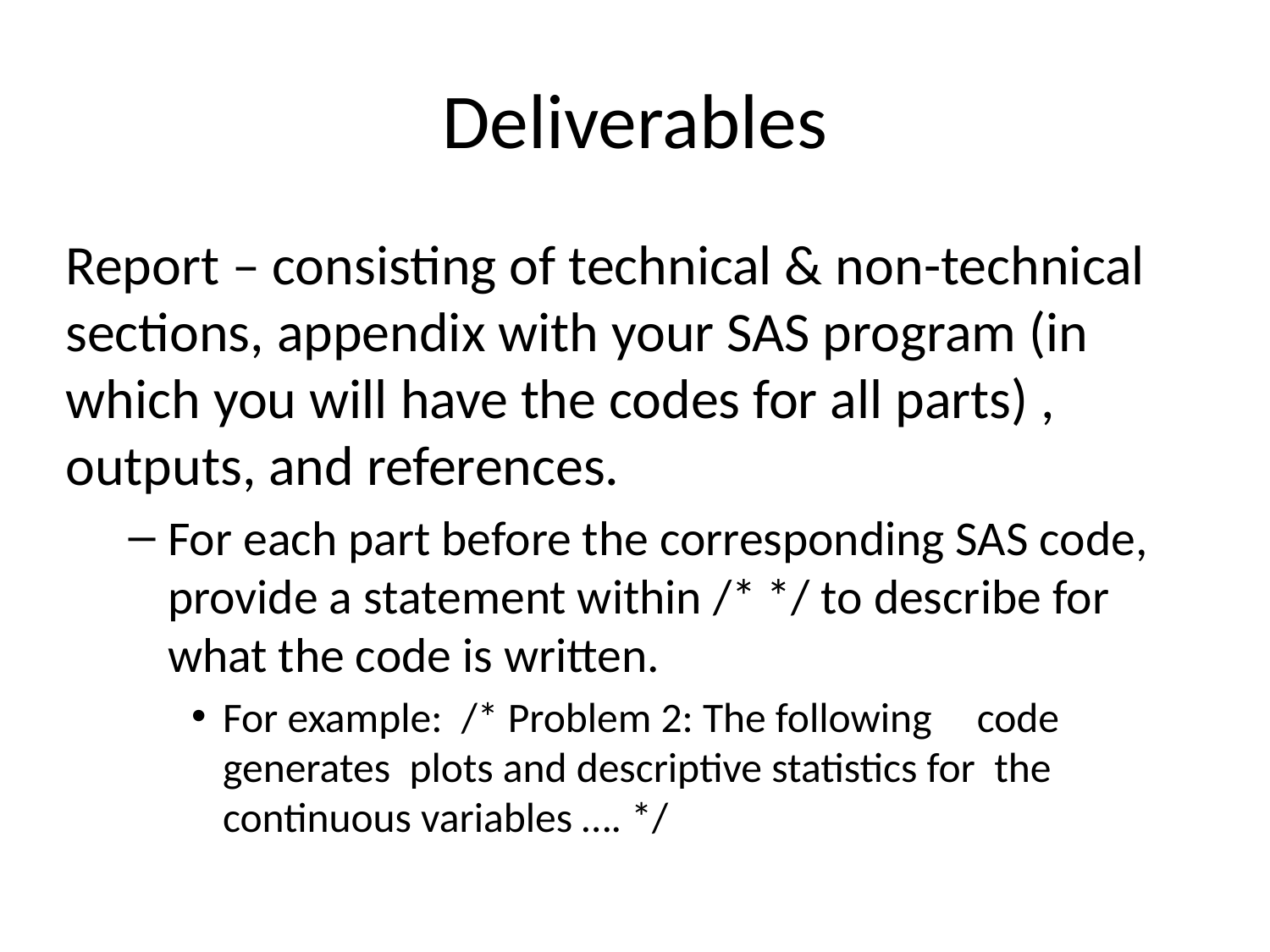

# Deliverables
Report – consisting of technical & non-technical sections, appendix with your SAS program (in which you will have the codes for all parts) , outputs, and references.
For each part before the corresponding SAS code, provide a statement within /* */ to describe for what the code is written.
For example:  /* Problem 2: The following 	code 	generates  plots and descriptive statistics for  the	continuous variables …. */